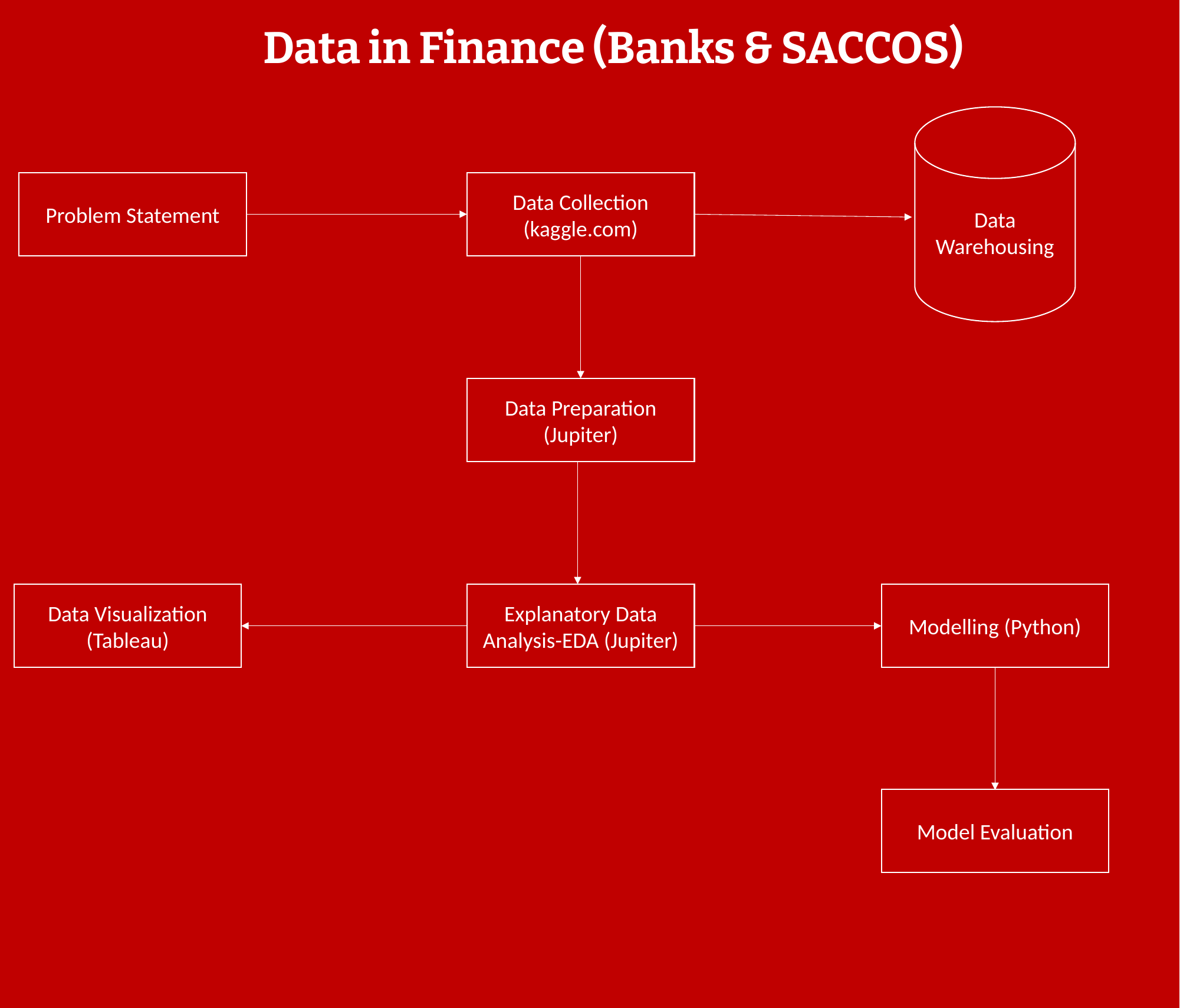

Data in Finance (Banks & SACCOS)
Data Warehousing
Problem Statement
Data Collection (kaggle.com)
Data Preparation (Jupiter)
Data Visualization (Tableau)
Modelling (Python)
Explanatory Data Analysis-EDA (Jupiter)
Model Evaluation